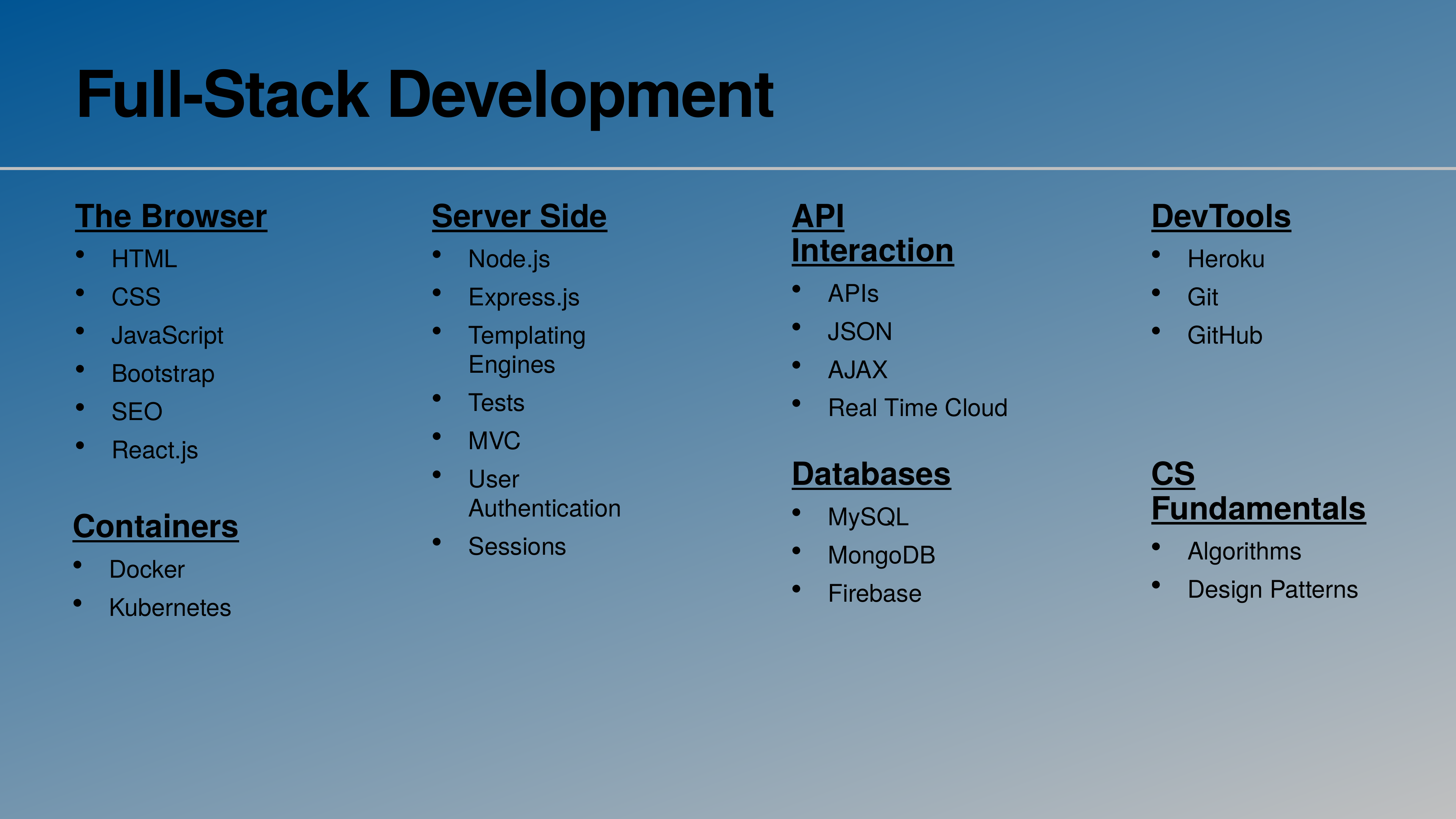

# Full-Stack Development
The Browser
HTML
CSS
JavaScript
Bootstrap
SEO
React.js
Server Side
Node.js
Express.js
Templating Engines
Tests
MVC
User Authentication
Sessions
API Interaction
APIs
JSON
AJAX
Real Time Cloud
DevTools
Heroku
Git
GitHub
Databases
MySQL
MongoDB
Firebase
CS Fundamentals
Algorithms
Design Patterns
Containers
Docker
Kubernetes